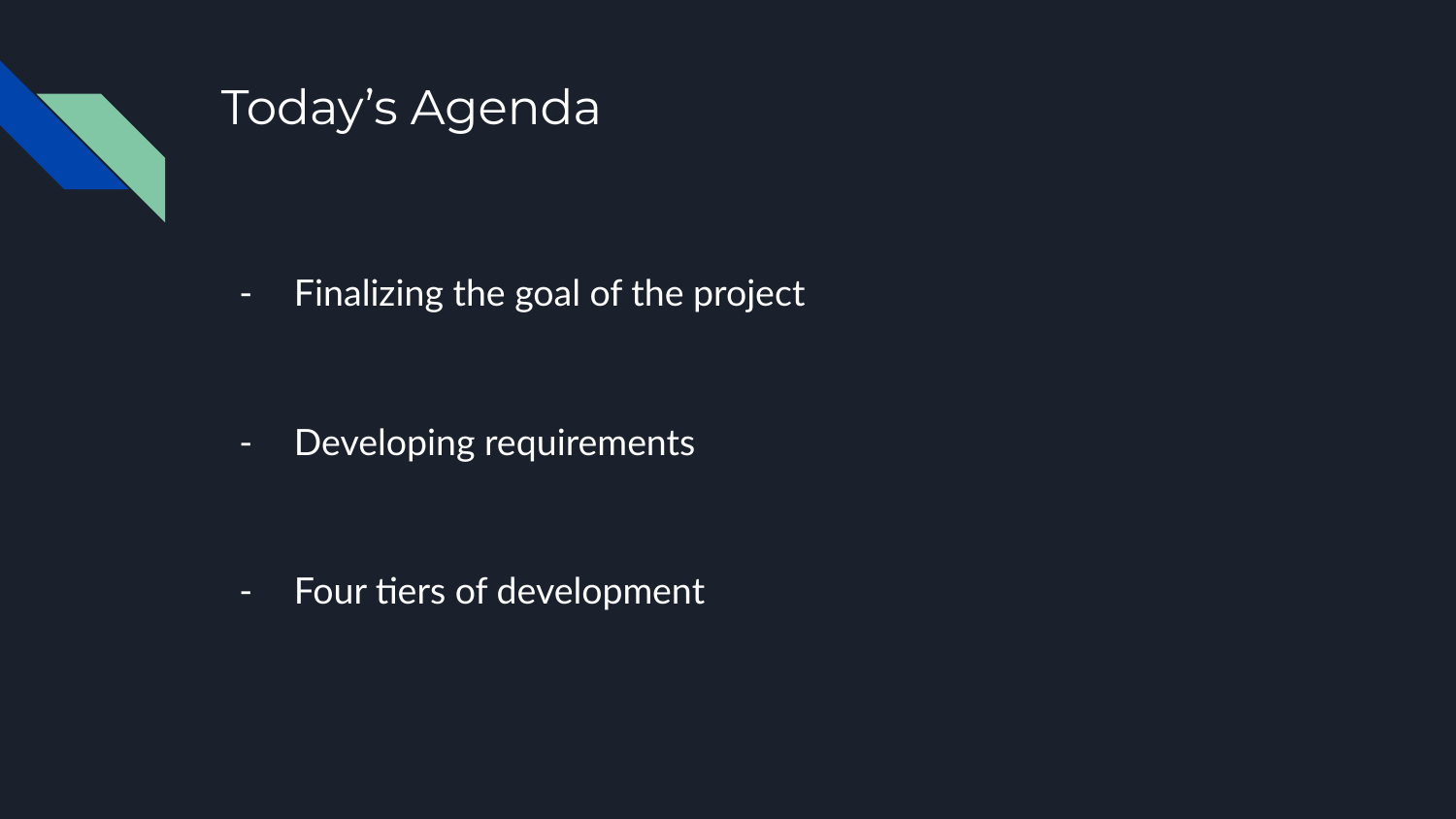

# Today’s Agenda
Finalizing the goal of the project

Developing requirements

Four tiers of development